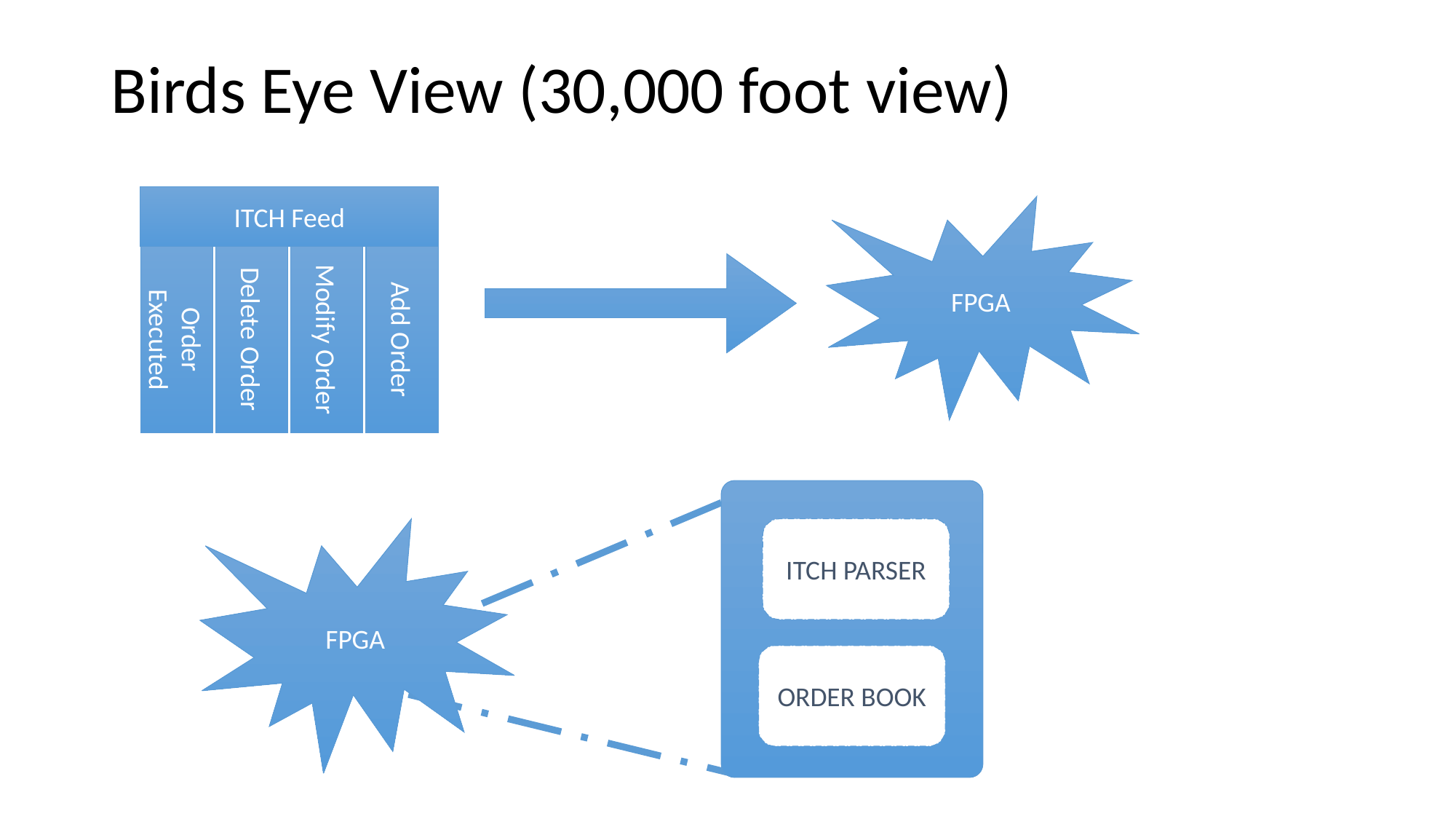

# Birds Eye View (30,000 foot view)
ITCH Feed
Add Order
Modify Order
Delete Order
Order Executed
FPGA

FPGA
ITCH PARSER
ORDER BOOK